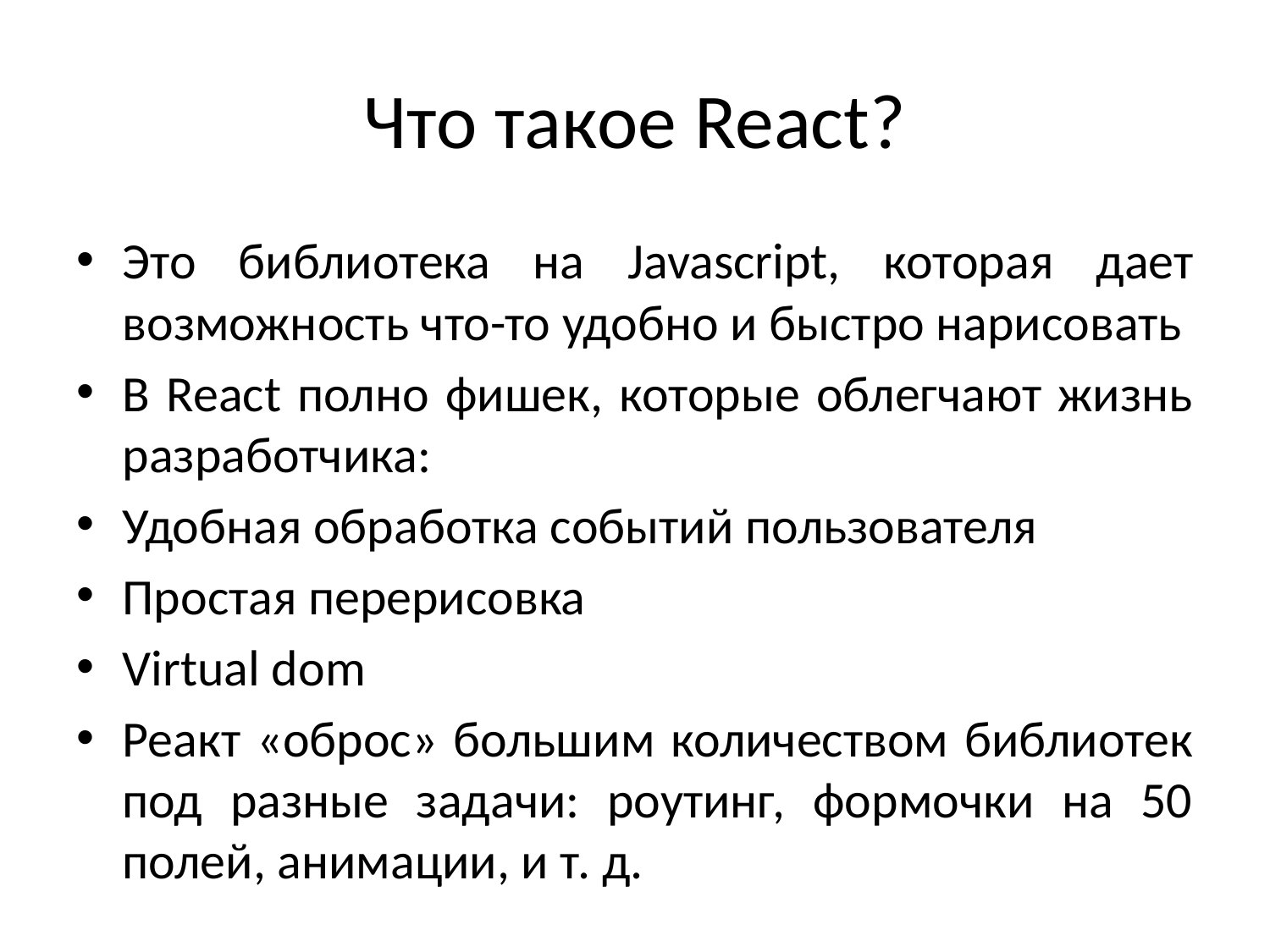

# Что такое React?
Это библиотека на Javascript, которая дает возможность что-то удобно и быстро нарисовать
В React полно фишек, которые облегчают жизнь разработчика:
Удобная обработка событий пользователя
Простая перерисовка
Virtual dom
Реакт «оброс» большим количеством библиотек под разные задачи: роутинг, формочки на 50 полей, анимации, и т. д.